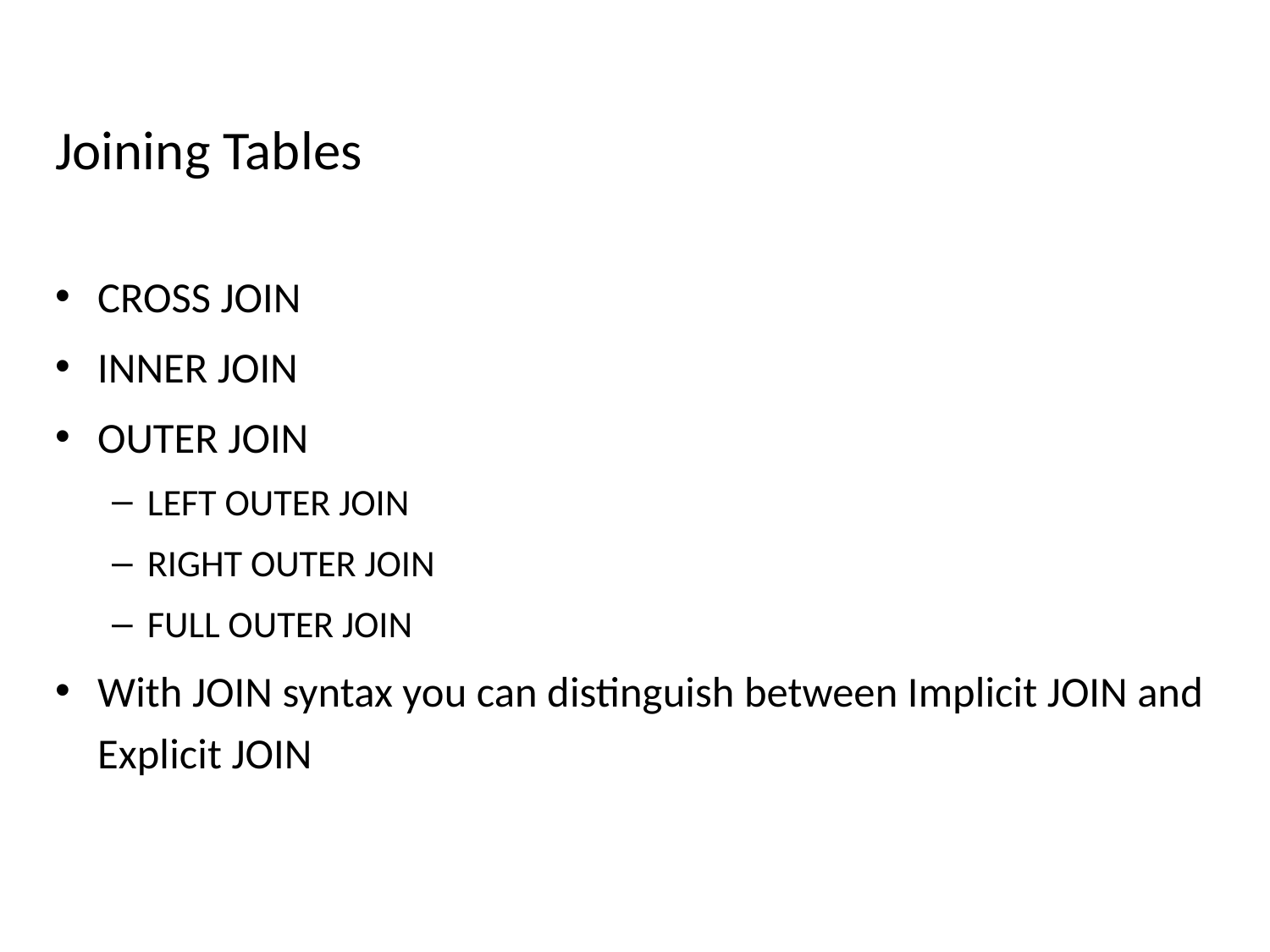

Joining Tables

CROSS JOIN
INNER JOIN
OUTER JOIN
LEFT OUTER JOIN
RIGHT OUTER JOIN
FULL OUTER JOIN
With JOIN syntax you can distinguish between Implicit JOIN and Explicit JOIN